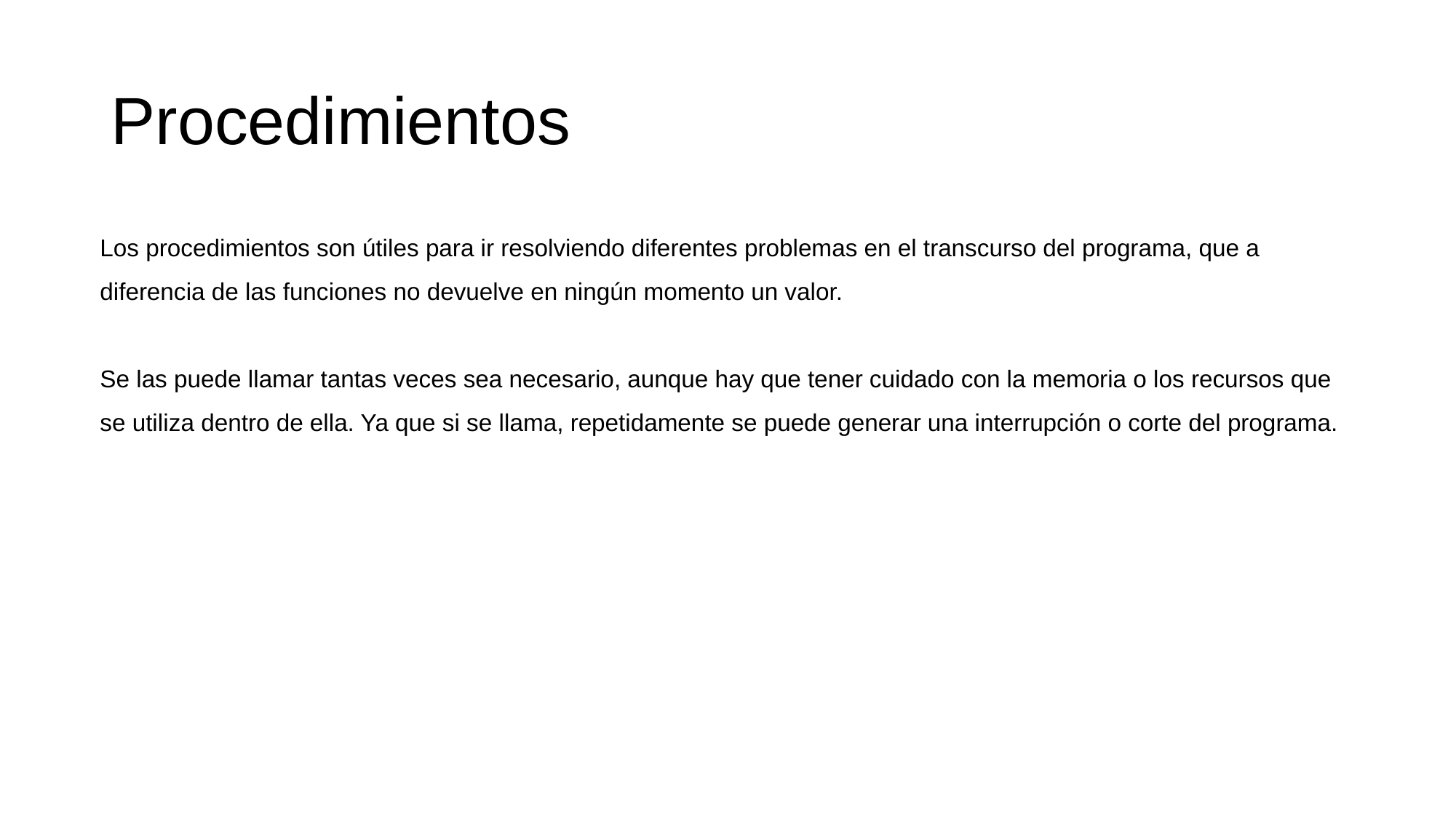

# Procedimientos
Los procedimientos son útiles para ir resolviendo diferentes problemas en el transcurso del programa, que a diferencia de las funciones no devuelve en ningún momento un valor.

Se las puede llamar tantas veces sea necesario, aunque hay que tener cuidado con la memoria o los recursos que se utiliza dentro de ella. Ya que si se llama, repetidamente se puede generar una interrupción o corte del programa.